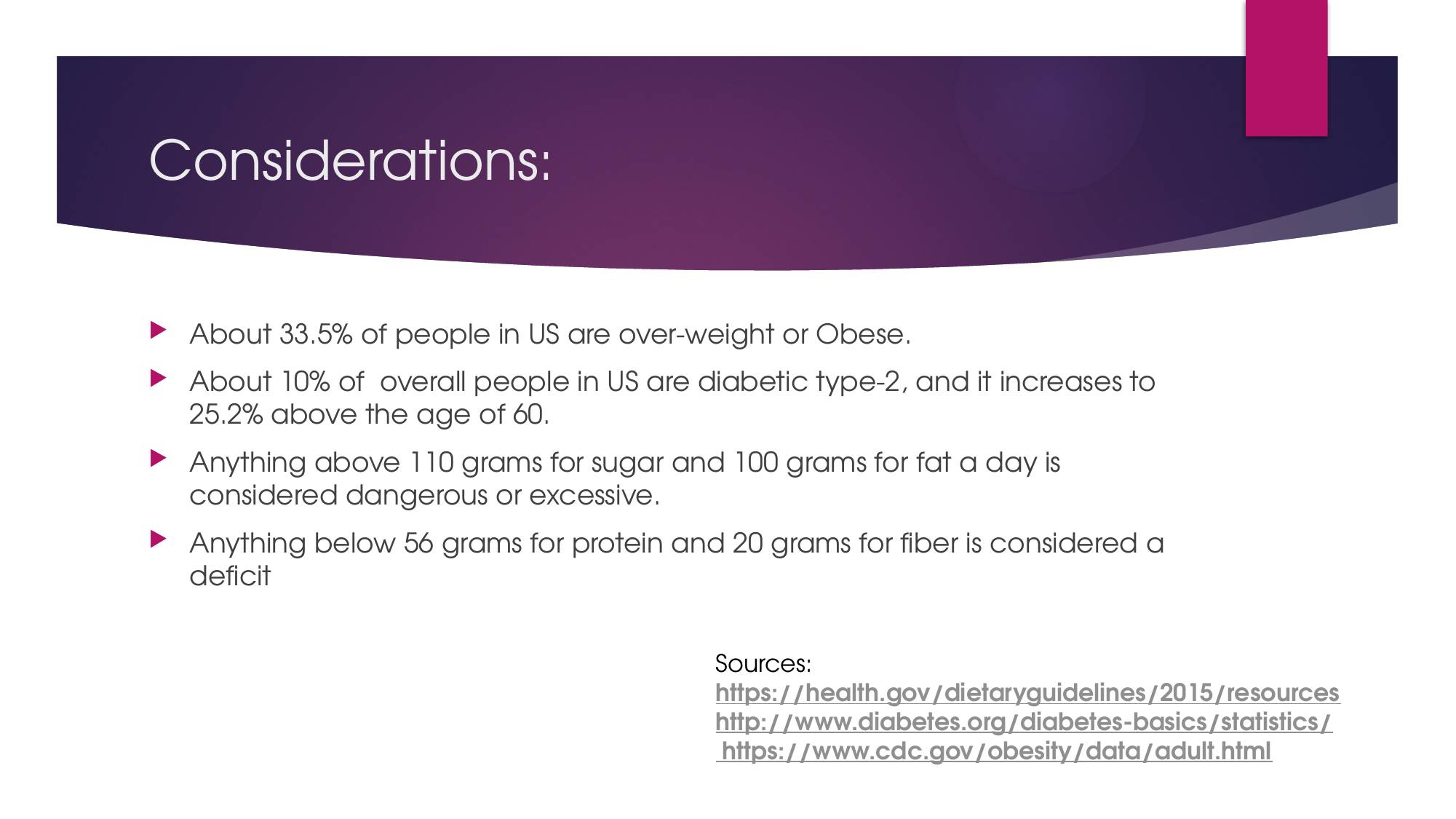

# Considerations:
About 33.5% of people in US are over-weight or Obese.
About 10% of  overall people in US are diabetic type-2, and it increases to 25.2% above the age of 60.
Anything above 110 grams for sugar and 100 grams for fat a day is considered dangerous or excessive.
Anything below 56 grams for protein and 20 grams for fiber is considered a deficit
Sources:
https://health.gov/dietaryguidelines/2015/resources
http://www.diabetes.org/diabetes-basics/statistics/
 https://www.cdc.gov/obesity/data/adult.html